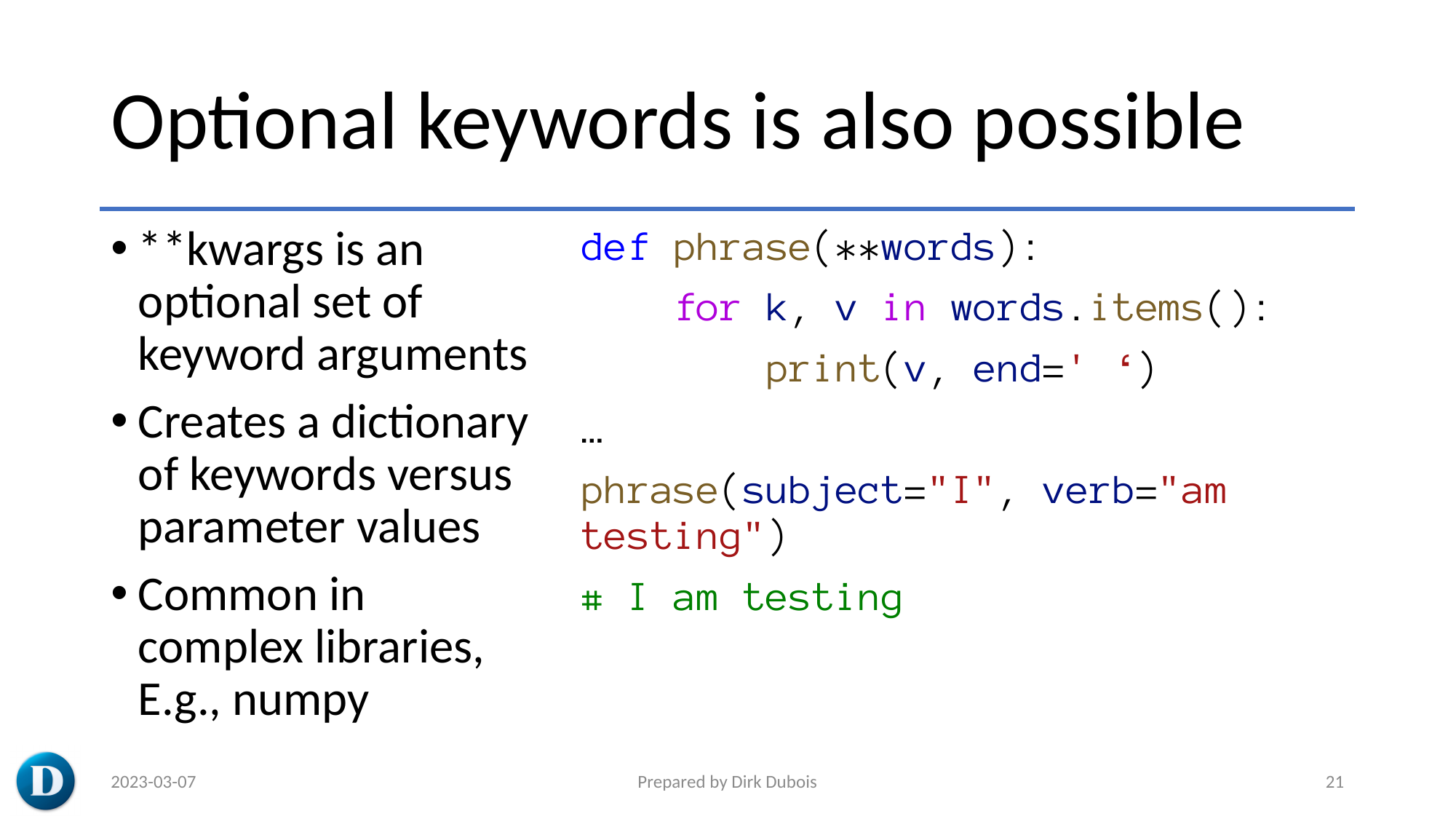

# Optional keywords is also possible
**kwargs is an optional set of keyword arguments
Creates a dictionary of keywords versus parameter values
Common in complex libraries, E.g., numpy
def phrase(**words):
    for k, v in words.items():
        print(v, end=' ‘)
…
phrase(subject="I", verb="am testing")
# I am testing

2023-03-07
Prepared by Dirk Dubois
21